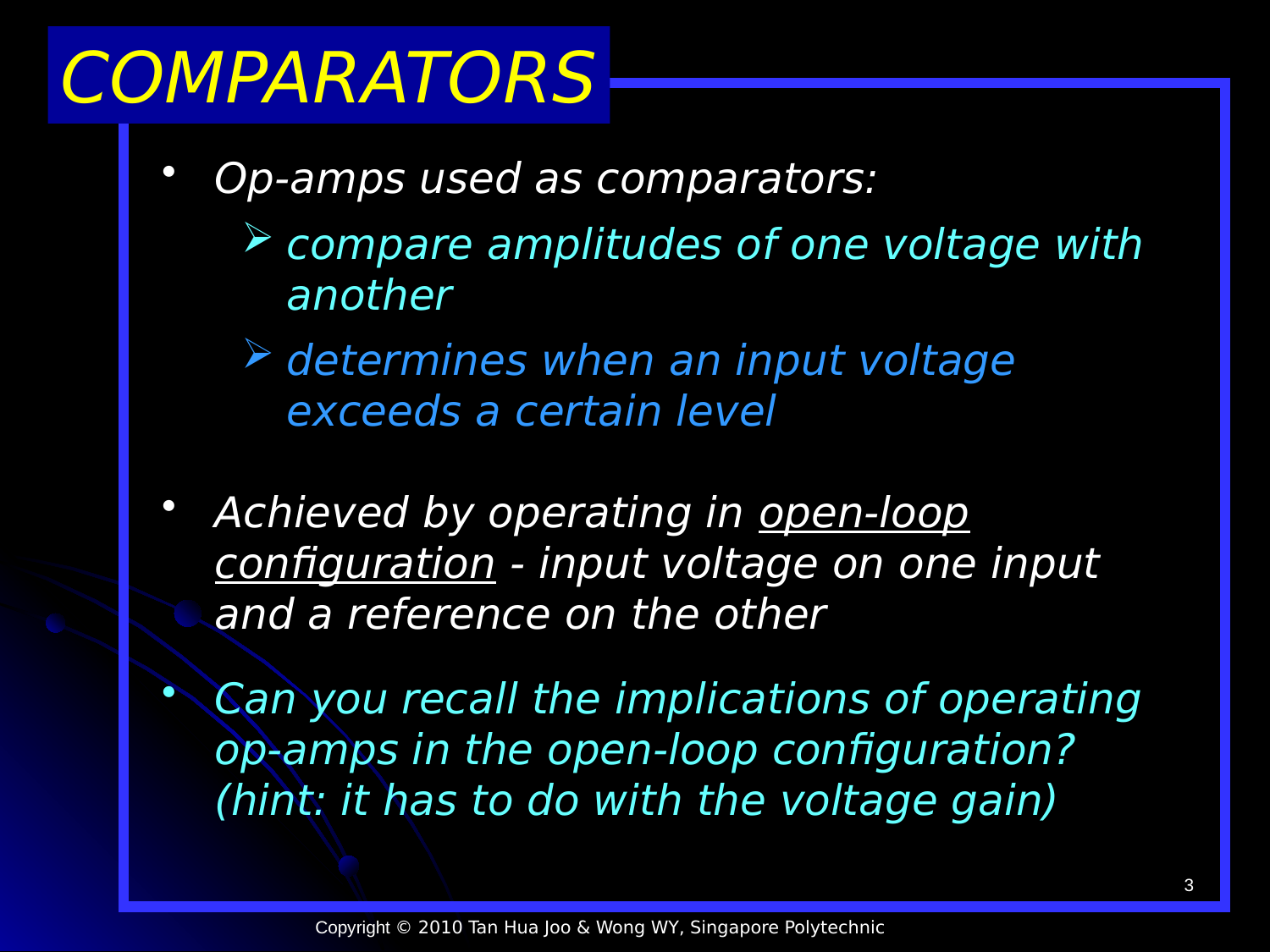

COMPARATORS

Op-amps used as comparators:
compare amplitudes of one voltage with another
determines when an input voltage exceeds a certain level

Achieved by operating in open-loop configuration - input voltage on one input and a reference on the other

Can you recall the implications of operating op-amps in the open-loop configuration? (hint: it has to do with the voltage gain)
3

Copyright © 2010 Tan Hua Joo & Wong WY, Singapore Polytechnic